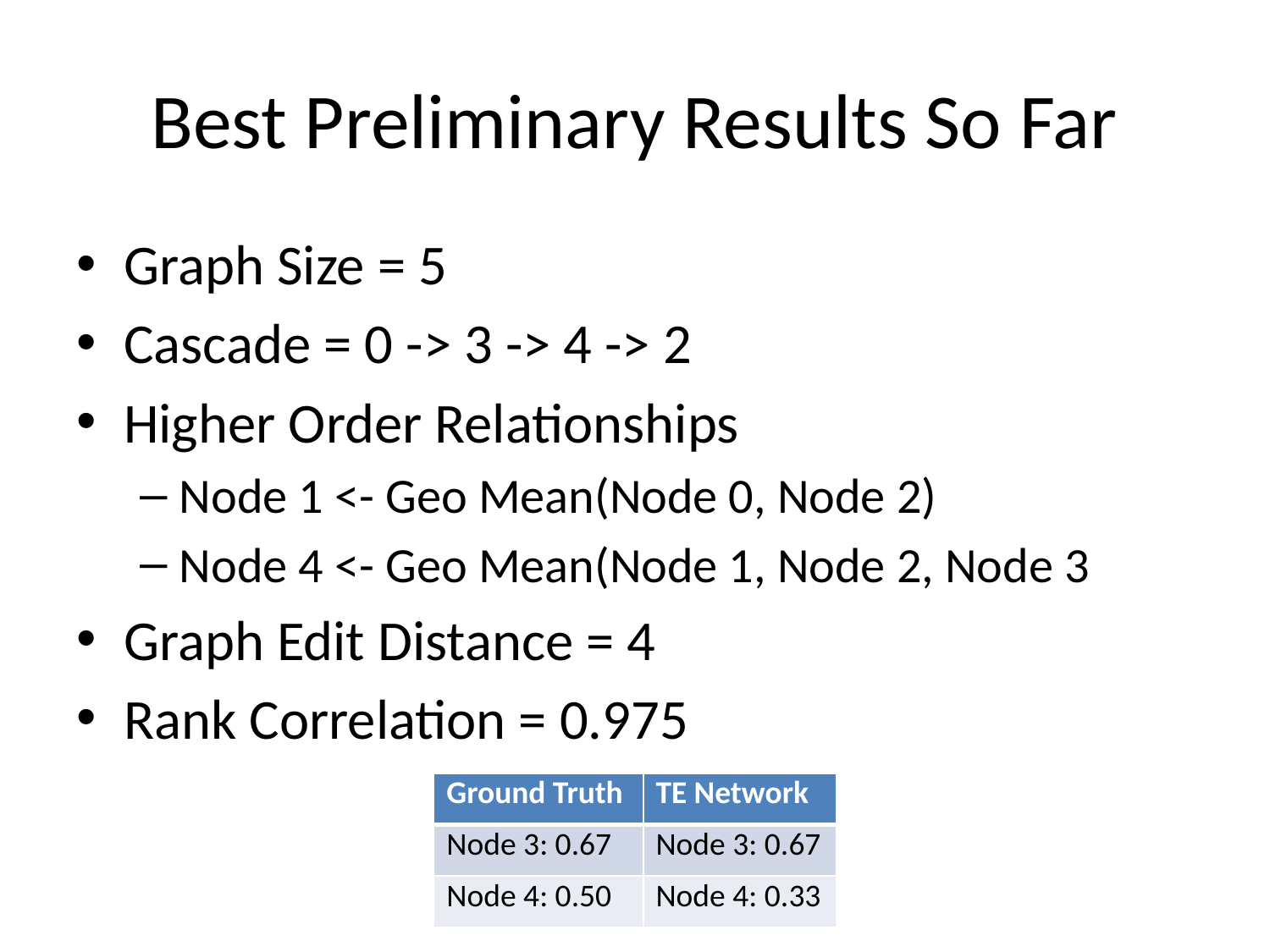

# Best Preliminary Results So Far
Graph Size = 5
Cascade = 0 -> 3 -> 4 -> 2
Higher Order Relationships
Node 1 <- Geo Mean(Node 0, Node 2)
Node 4 <- Geo Mean(Node 1, Node 2, Node 3
Graph Edit Distance = 4
Rank Correlation = 0.975
| Ground Truth | TE Network |
| --- | --- |
| Node 3: 0.67 | Node 3: 0.67 |
| Node 4: 0.50 | Node 4: 0.33 |